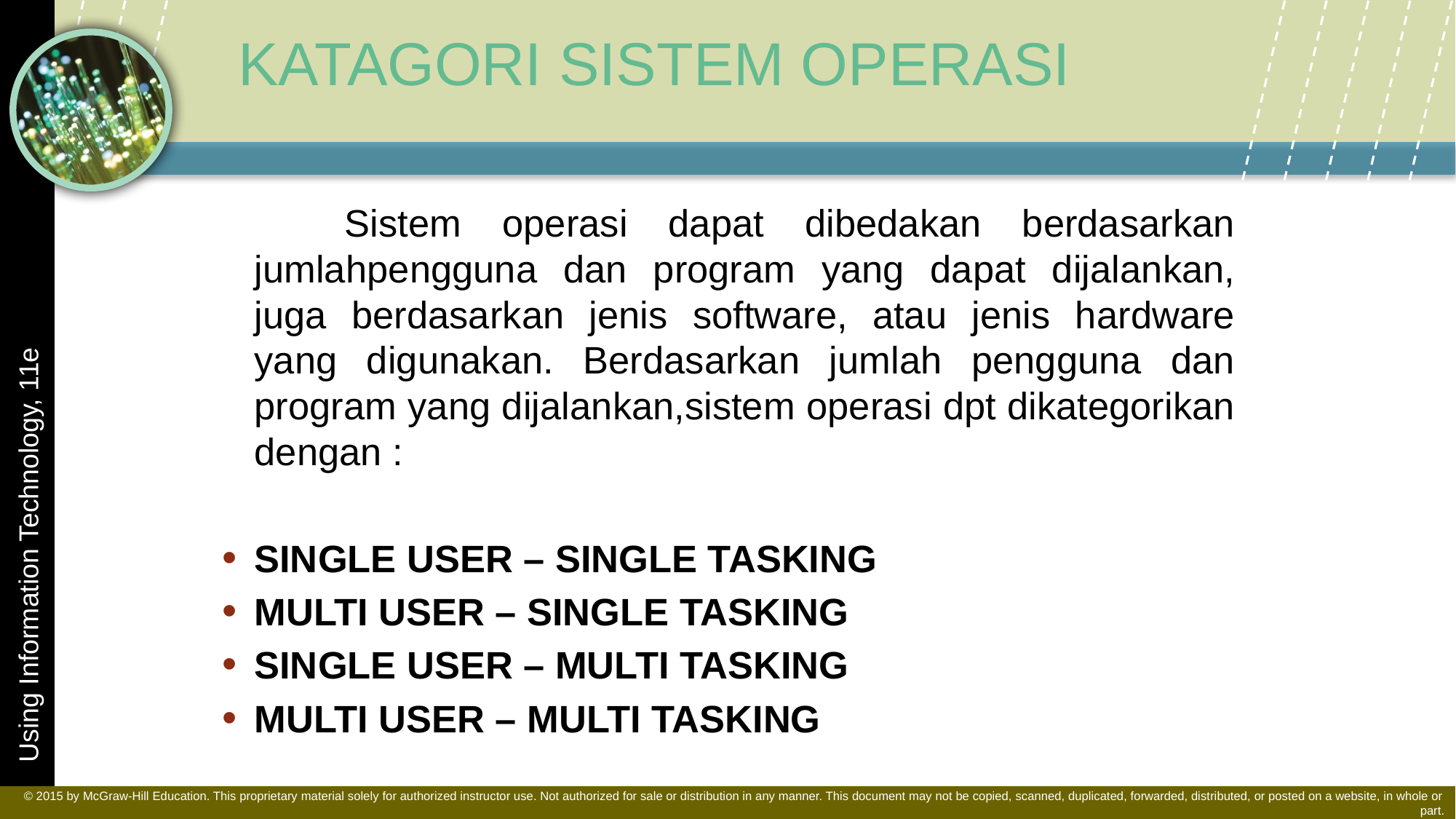

# KATAGORI SISTEM OPERASI
   Sistem operasi dapat dibedakan berdasarkan jumlahpengguna dan program yang dapat dijalankan, juga berdasarkan jenis software, atau jenis hardware yang digunakan. Berdasarkan jumlah pengguna dan program yang dijalankan,sistem operasi dpt dikategorikan dengan :

SINGLE USER – SINGLE TASKING
MULTI USER – SINGLE TASKING
SINGLE USER – MULTI TASKING
MULTI USER – MULTI TASKING